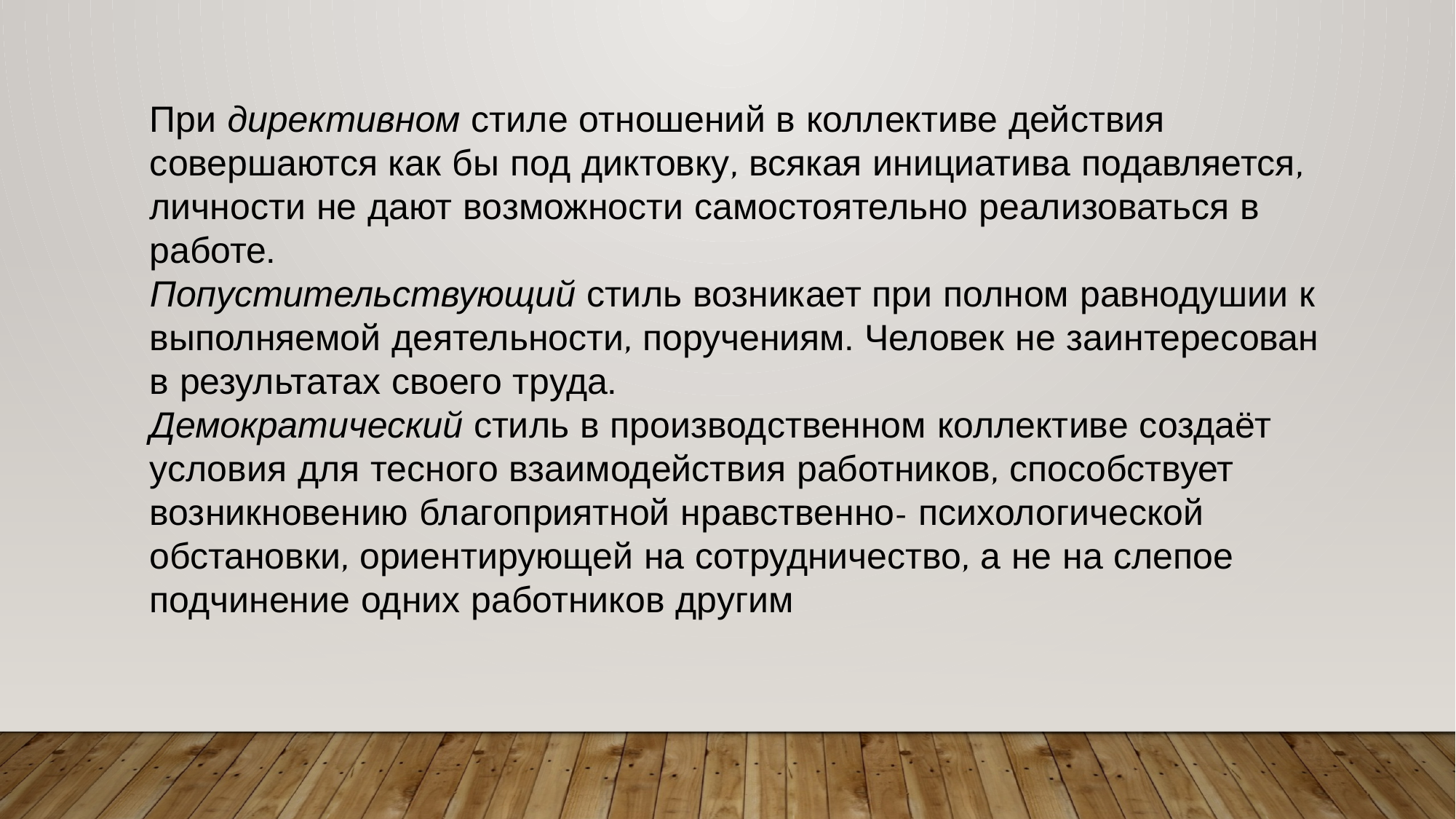

При директивном стиле отношений в коллективе действия совершаются как бы под диктовку, всякая инициатива подавляется, личности не дают возможности самостоятельно реализоваться в работе.
Попустительствующий стиль возникает при полном равнодушии к выполняемой деятельности, поручениям. Человек не заинтересован в результатах своего труда.
Демократический стиль в производственном коллективе создаёт условия для тесного взаимодействия работников, способствует возникновению благоприятной нравственно- психологической обстановки, ориентирующей на сотрудничество, а не на слепое подчинение одних работников другим